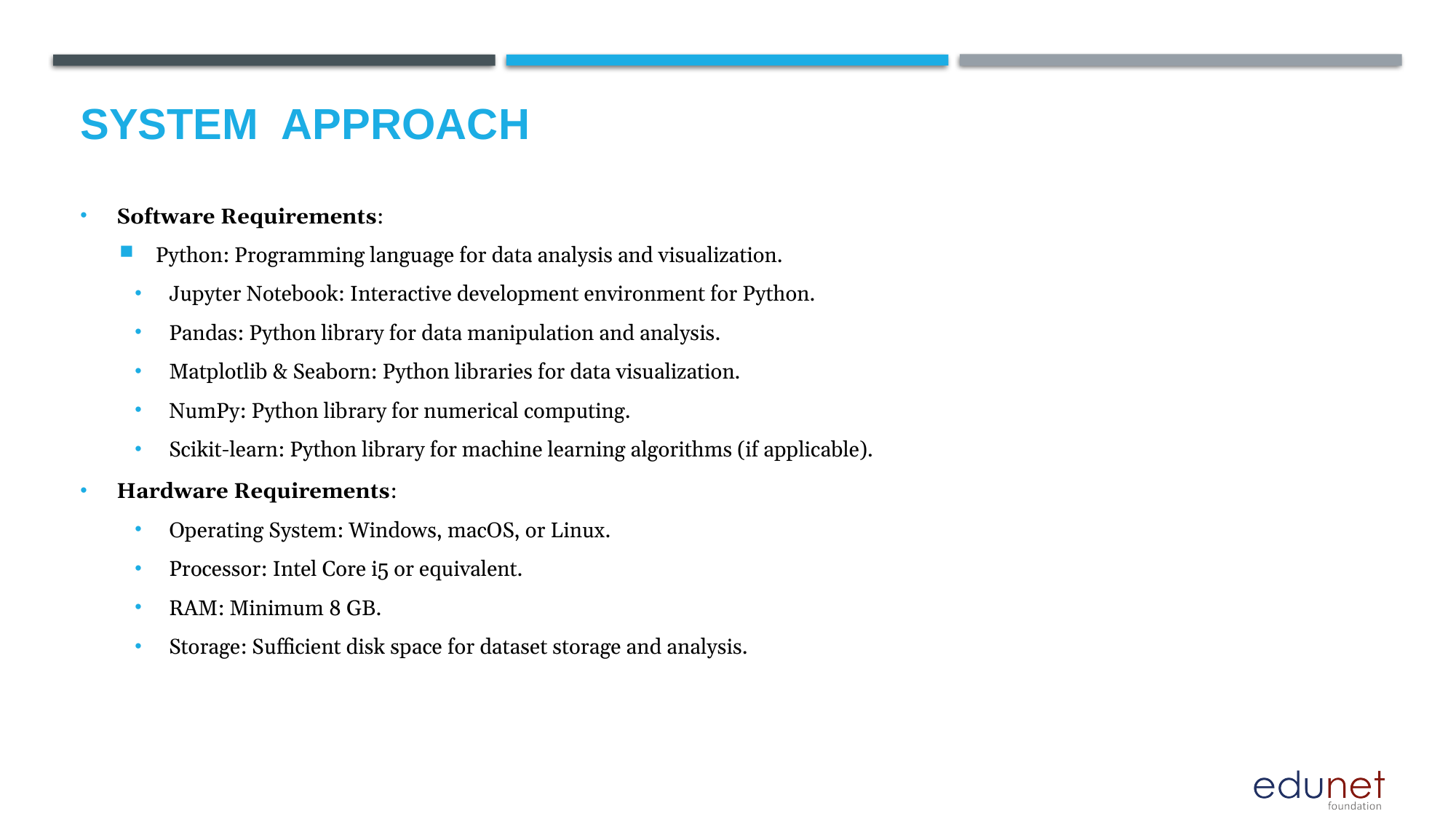

# System  Approach
Software Requirements:
Python: Programming language for data analysis and visualization.
Jupyter Notebook: Interactive development environment for Python.
Pandas: Python library for data manipulation and analysis.
Matplotlib & Seaborn: Python libraries for data visualization.
NumPy: Python library for numerical computing.
Scikit-learn: Python library for machine learning algorithms (if applicable).
Hardware Requirements:
Operating System: Windows, macOS, or Linux.
Processor: Intel Core i5 or equivalent.
RAM: Minimum 8 GB.
Storage: Sufficient disk space for dataset storage and analysis.